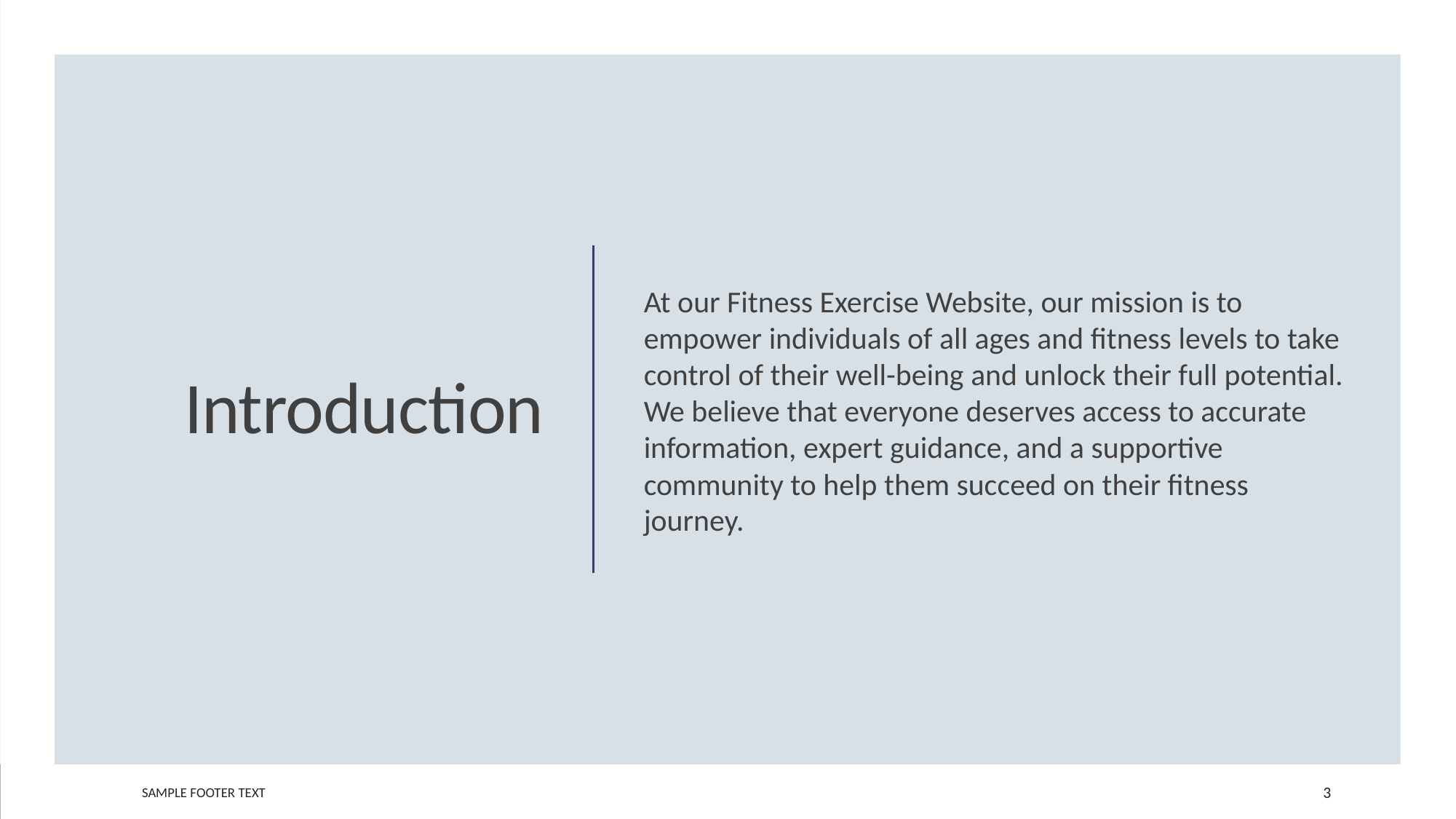

At our Fitness Exercise Website, our mission is to empower individuals of all ages and fitness levels to take control of their well-being and unlock their full potential. We believe that everyone deserves access to accurate information, expert guidance, and a supportive community to help them succeed on their fitness journey.
# Introduction

Sample Footer Text
3